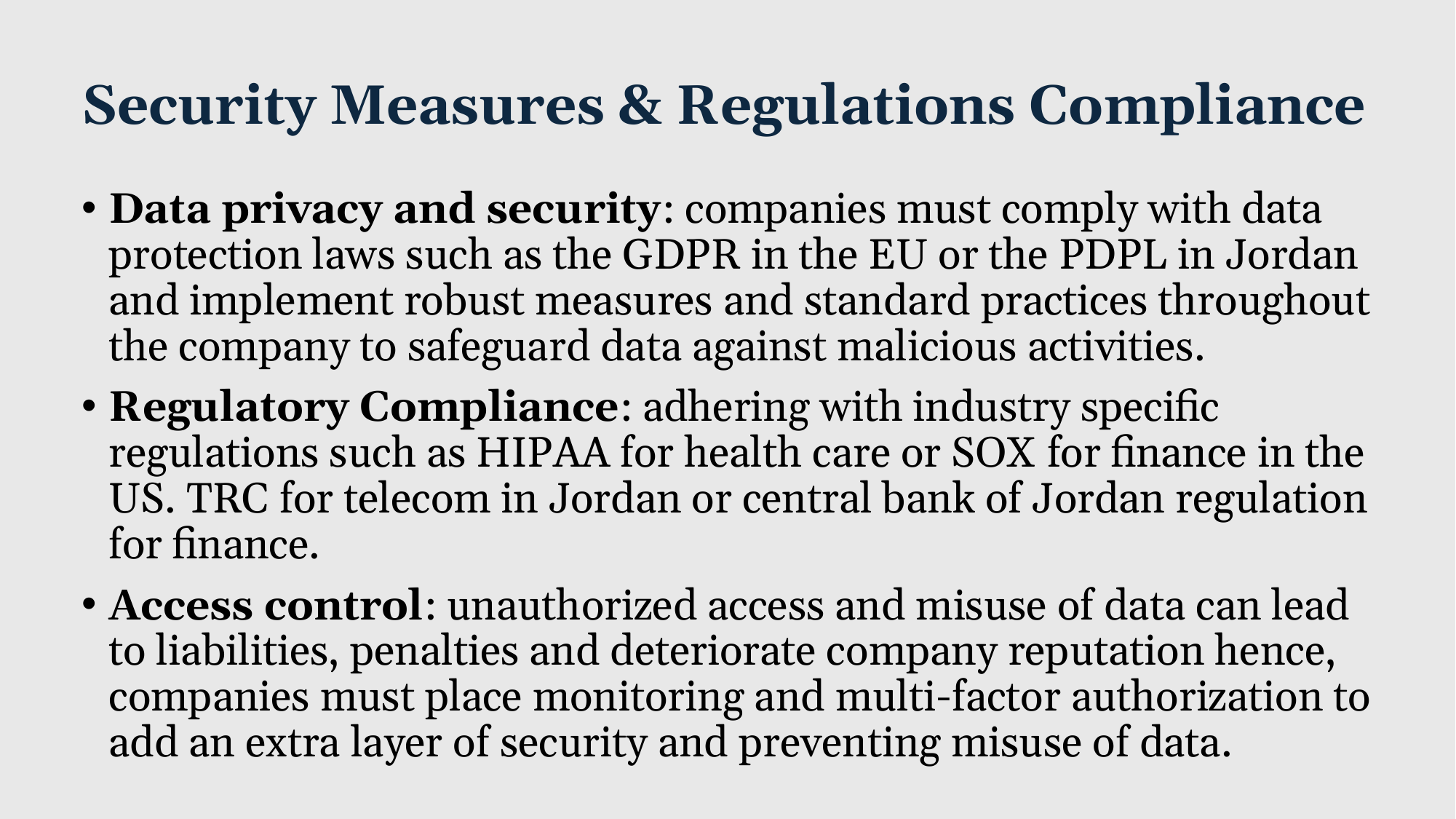

# Security Measures & Regulations Compliance
Data privacy and security: companies must comply with data protection laws such as the GDPR in the EU or the PDPL in Jordan and implement robust measures and standard practices throughout the company to safeguard data against malicious activities.
Regulatory Compliance: adhering with industry specific regulations such as HIPAA for health care or SOX for finance in the US. TRC for telecom in Jordan or central bank of Jordan regulation for finance.
Access control: unauthorized access and misuse of data can lead to liabilities, penalties and deteriorate company reputation hence, companies must place monitoring and multi-factor authorization to add an extra layer of security and preventing misuse of data.